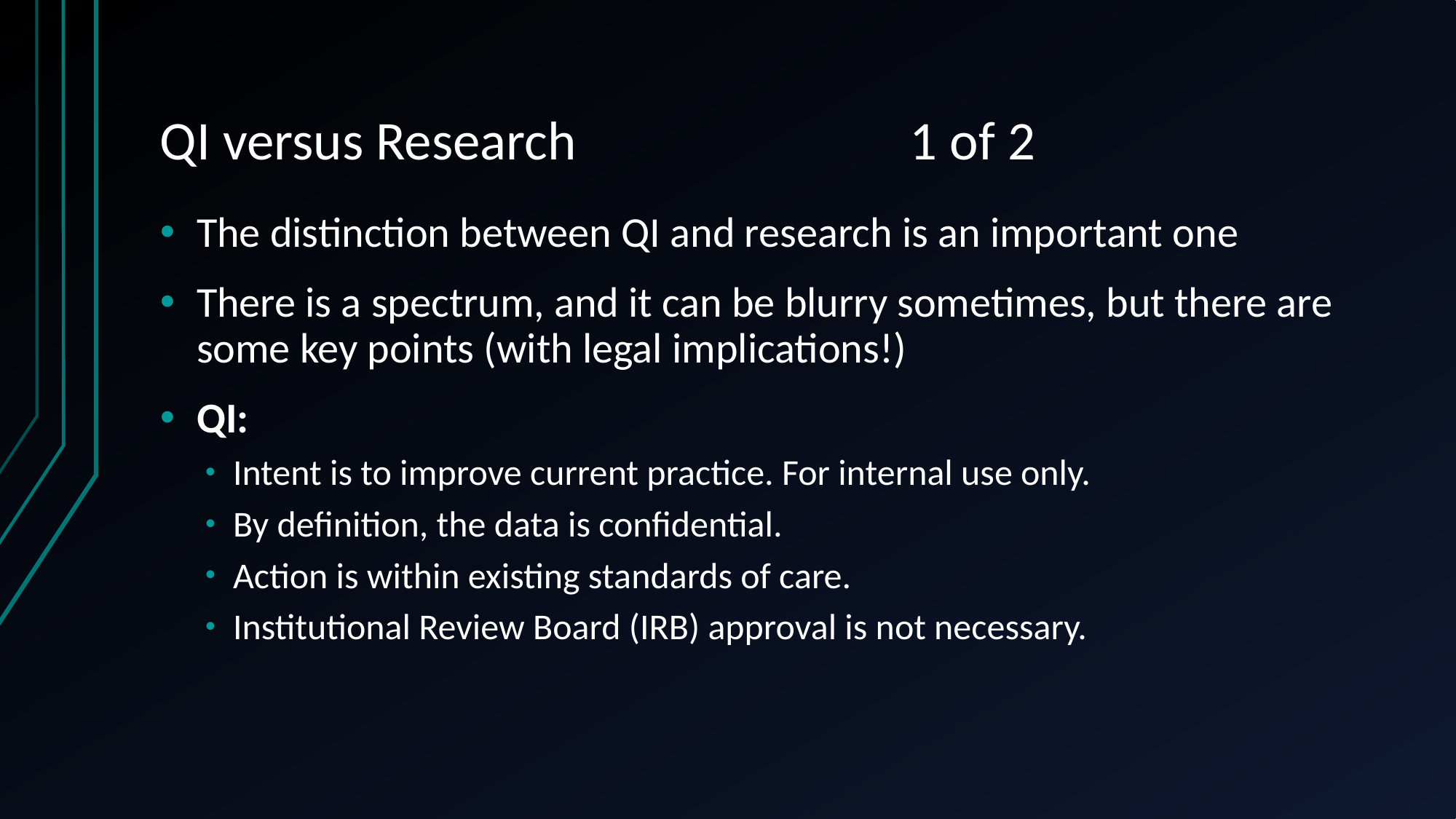

# QI versus Research                           1 of 2
The distinction between QI and research is an important one
There is a spectrum, and it can be blurry sometimes, but there are some key points (with legal implications!)
QI:
Intent is to improve current practice. For internal use only.
By definition, the data is confidential.
Action is within existing standards of care.
Institutional Review Board (IRB) approval is not necessary.